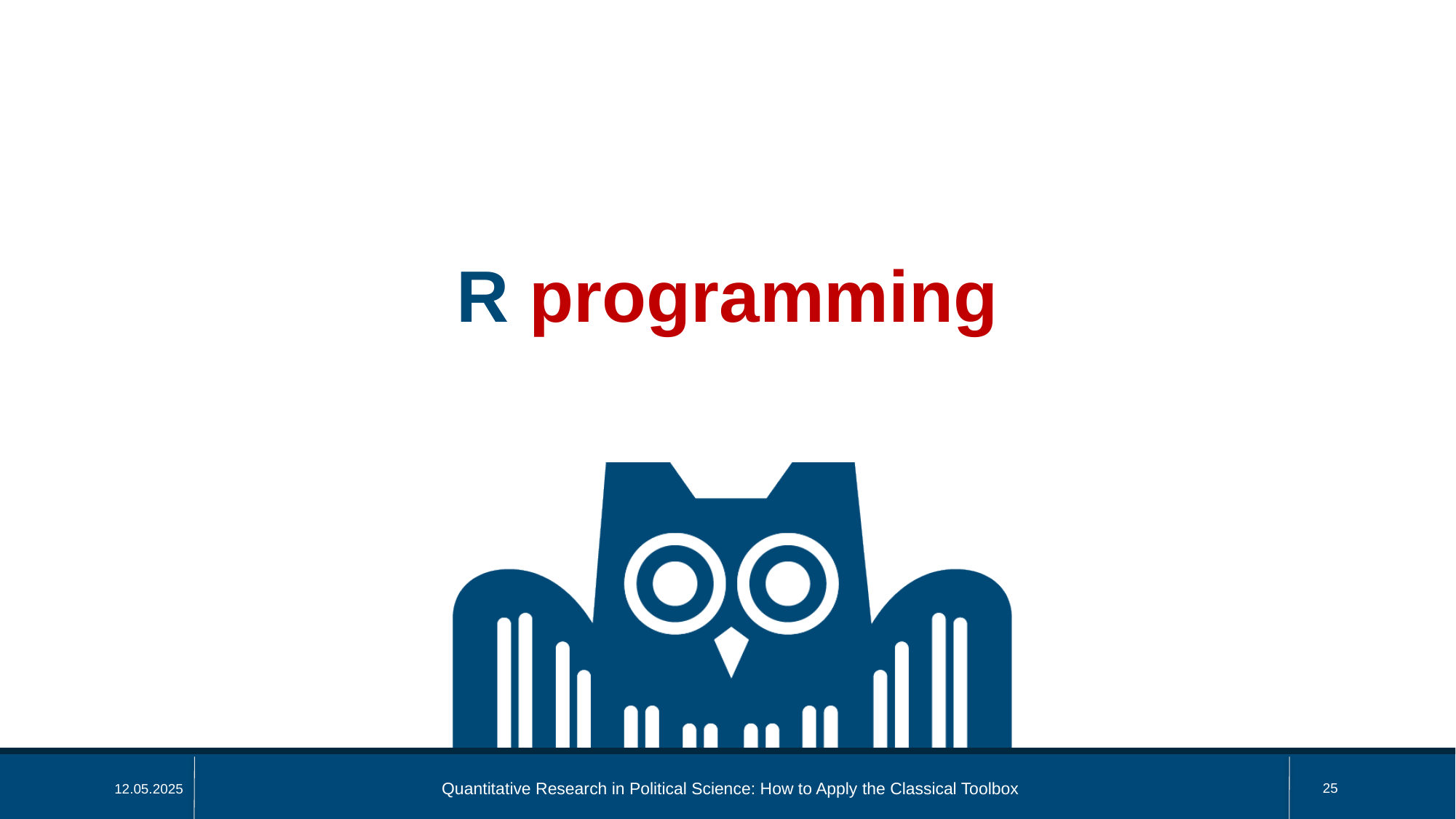

R programming
Quantitative Research in Political Science: How to Apply the Classical Toolbox
25
12.05.2025